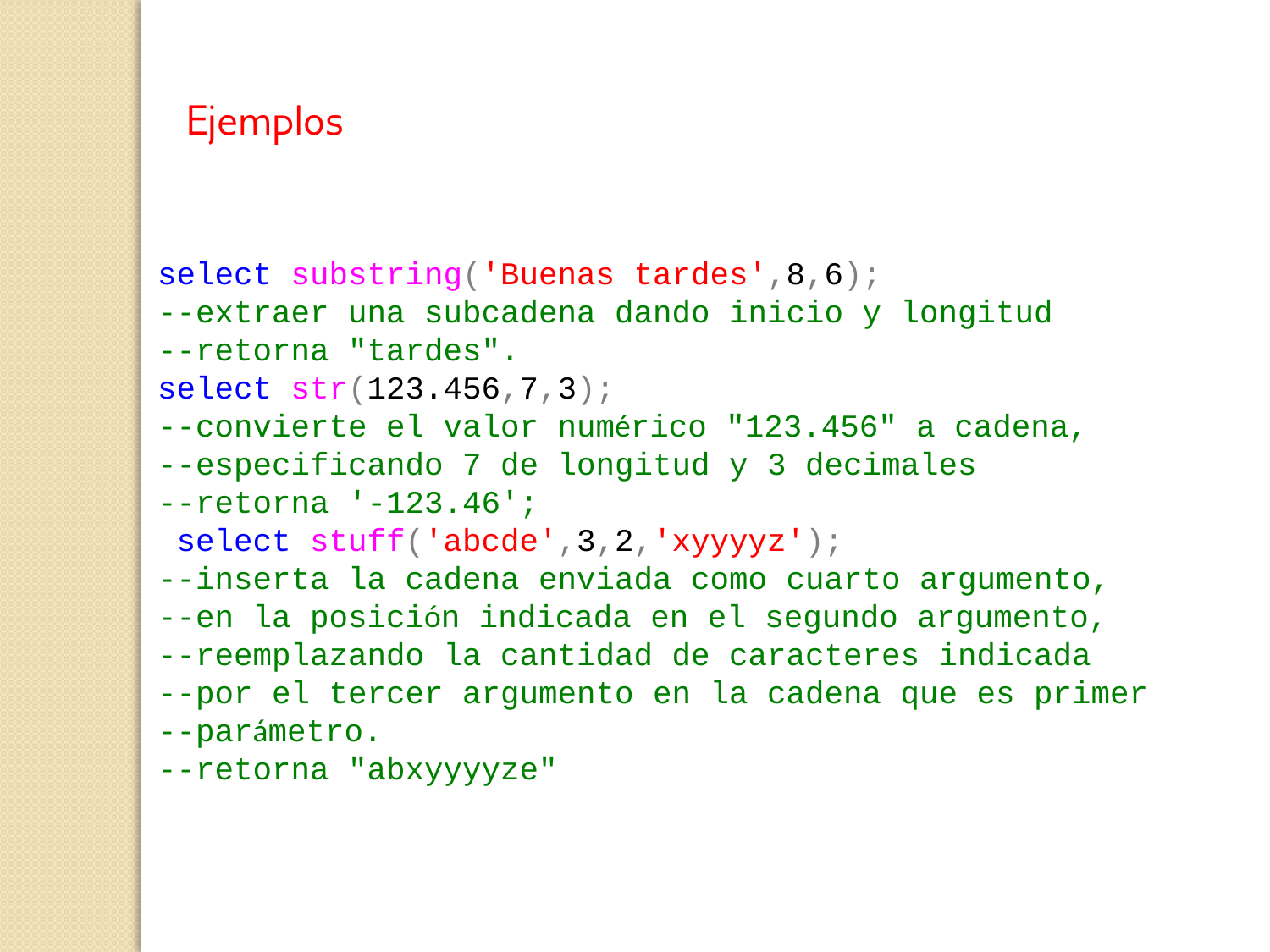

Ejemplos
select substring('Buenas tardes',8,6);
--extraer una subcadena dando inicio y longitud
--retorna "tardes".
select str(123.456,7,3);
--convierte el valor numérico "123.456" a cadena,
--especificando 7 de longitud y 3 decimales
--retorna '-123.46';
 select stuff('abcde',3,2,'xyyyyz');
--inserta la cadena enviada como cuarto argumento,
--en la posición indicada en el segundo argumento,
--reemplazando la cantidad de caracteres indicada
--por el tercer argumento en la cadena que es primer
--parámetro.
--retorna "abxyyyyze"